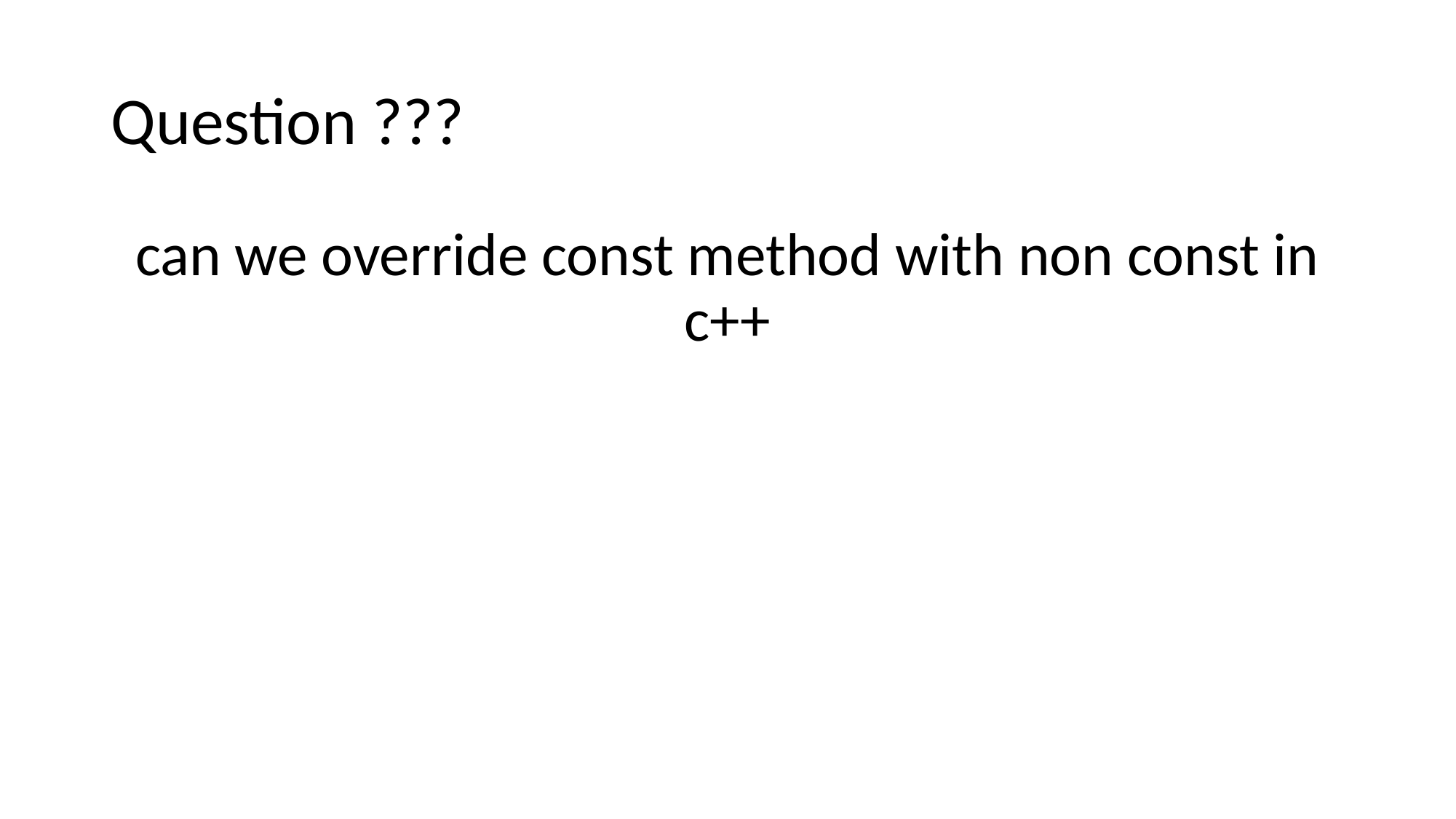

# Question ???
can we override const method with non const in c++